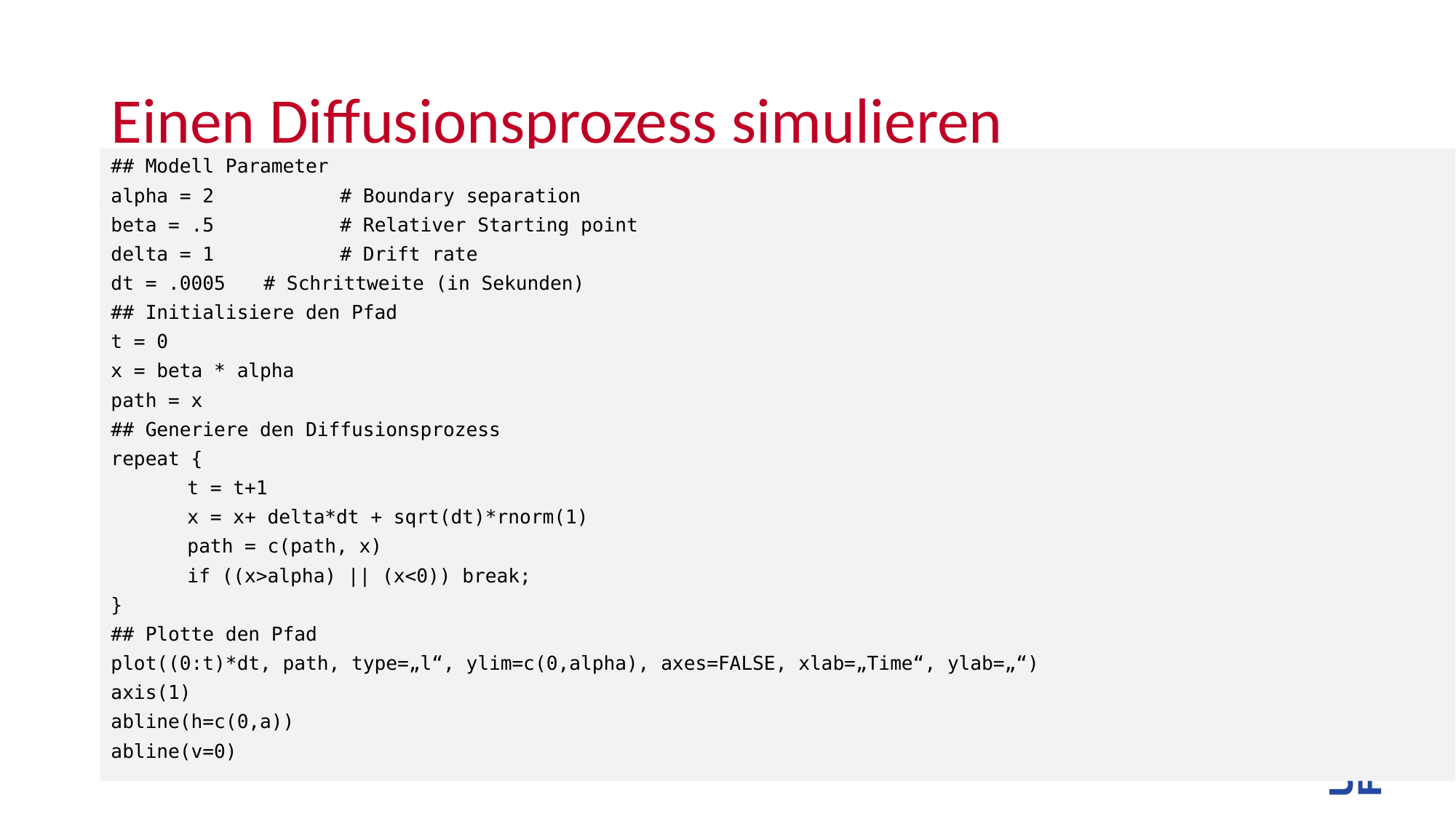

# Einen Diffusionsprozess simulieren

## Modell Parameter
alpha = 2		# Boundary separation
beta = .5		# Relativer Starting point
delta = 1		# Drift rate
dt = .0005	# Schrittweite (in Sekunden)
## Initialisiere den Pfad
t = 0
x = beta * alpha
path = x
## Generiere den Diffusionsprozess
repeat {
	t = t+1
	x = x+ delta*dt + sqrt(dt)*rnorm(1)
	path = c(path, x)
	if ((x>alpha) || (x<0)) break;
}
## Plotte den Pfad
plot((0:t)*dt, path, type=„l“, ylim=c(0,alpha), axes=FALSE, xlab=„Time“, ylab=„“)
axis(1)
abline(h=c(0,a))
abline(v=0)
11